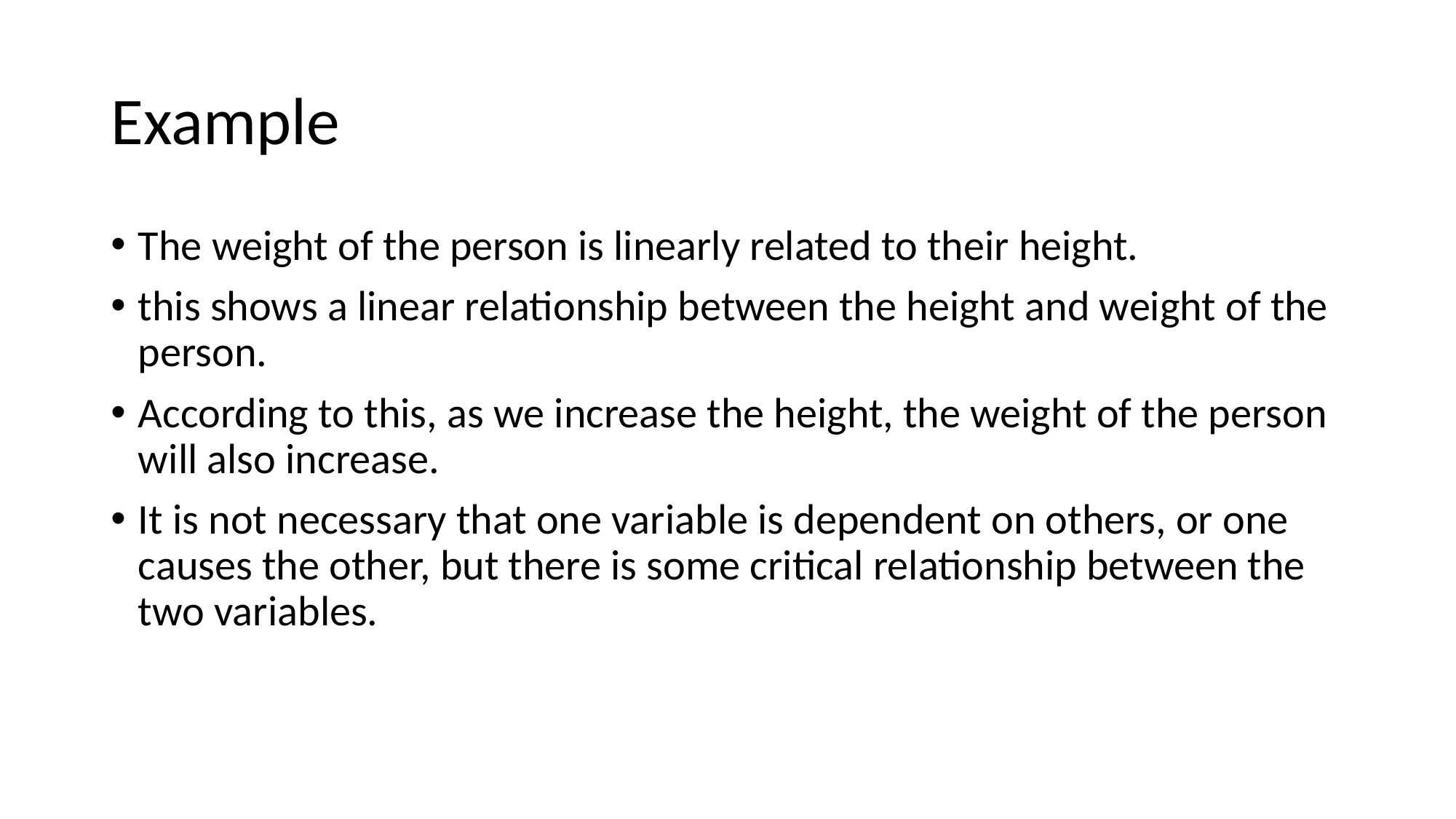

# Example
The weight of the person is linearly related to their height.
this shows a linear relationship between the height and weight of the person.
According to this, as we increase the height, the weight of the person will also increase.
It is not necessary that one variable is dependent on others, or one causes the other, but there is some critical relationship between the two variables.